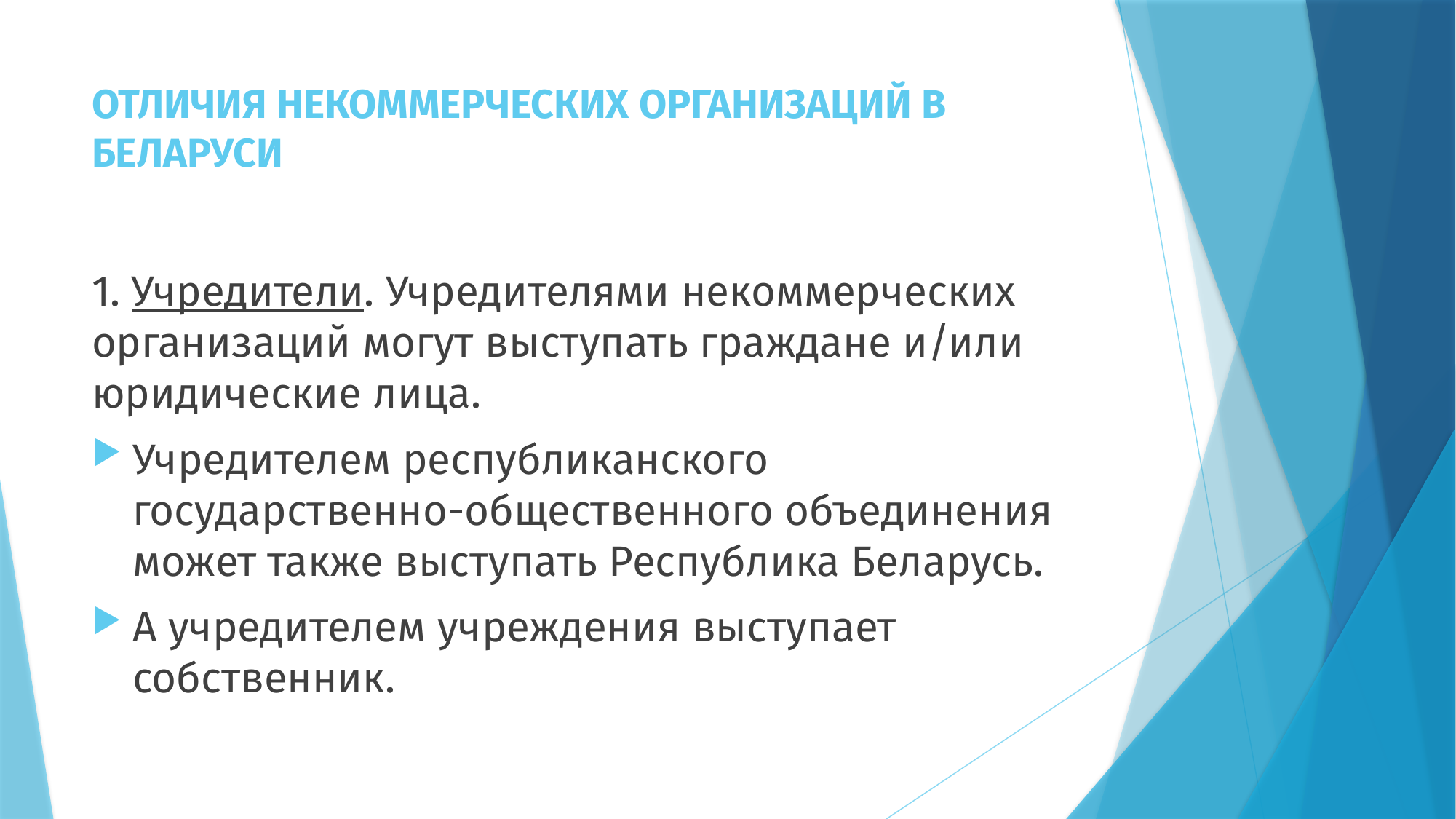

# ОТЛИЧИЯ НЕКОММЕРЧЕСКИХ ОРГАНИЗАЦИЙ В БЕЛАРУСИ
1. Учредители. Учредителями некоммерческих организаций могут выступать граждане и/или юридические лица.
Учредителем республиканского государственно-общественного объединения может также выступать Республика Беларусь.
А учредителем учреждения выступает собственник.